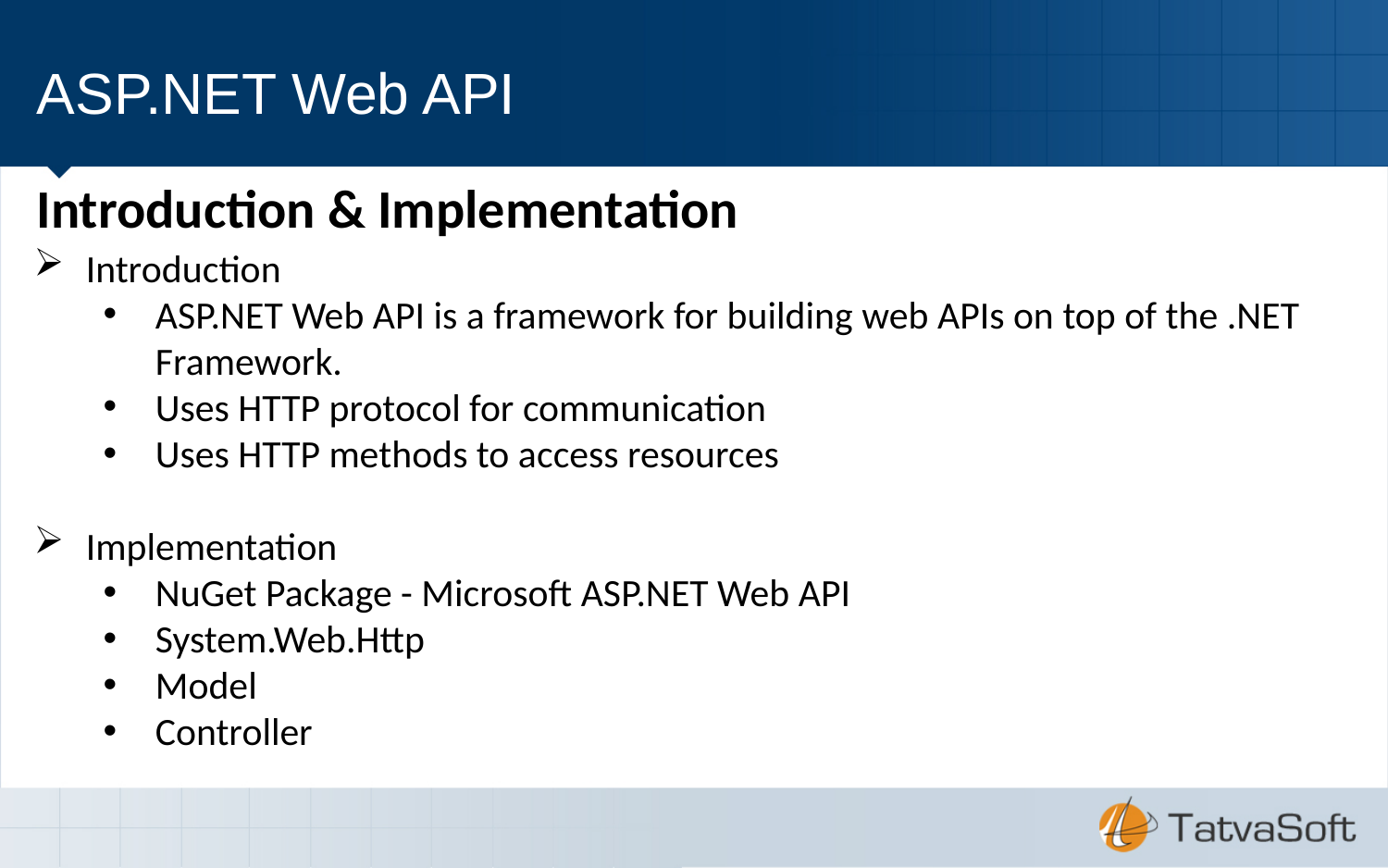

ASP.NET Web API
Introduction & Implementation
Introduction
ASP.NET Web API is a framework for building web APIs on top of the .NET Framework.
Uses HTTP protocol for communication
Uses HTTP methods to access resources

Implementation
NuGet Package - Microsoft ASP.NET Web API
System.Web.Http
Model
Controller